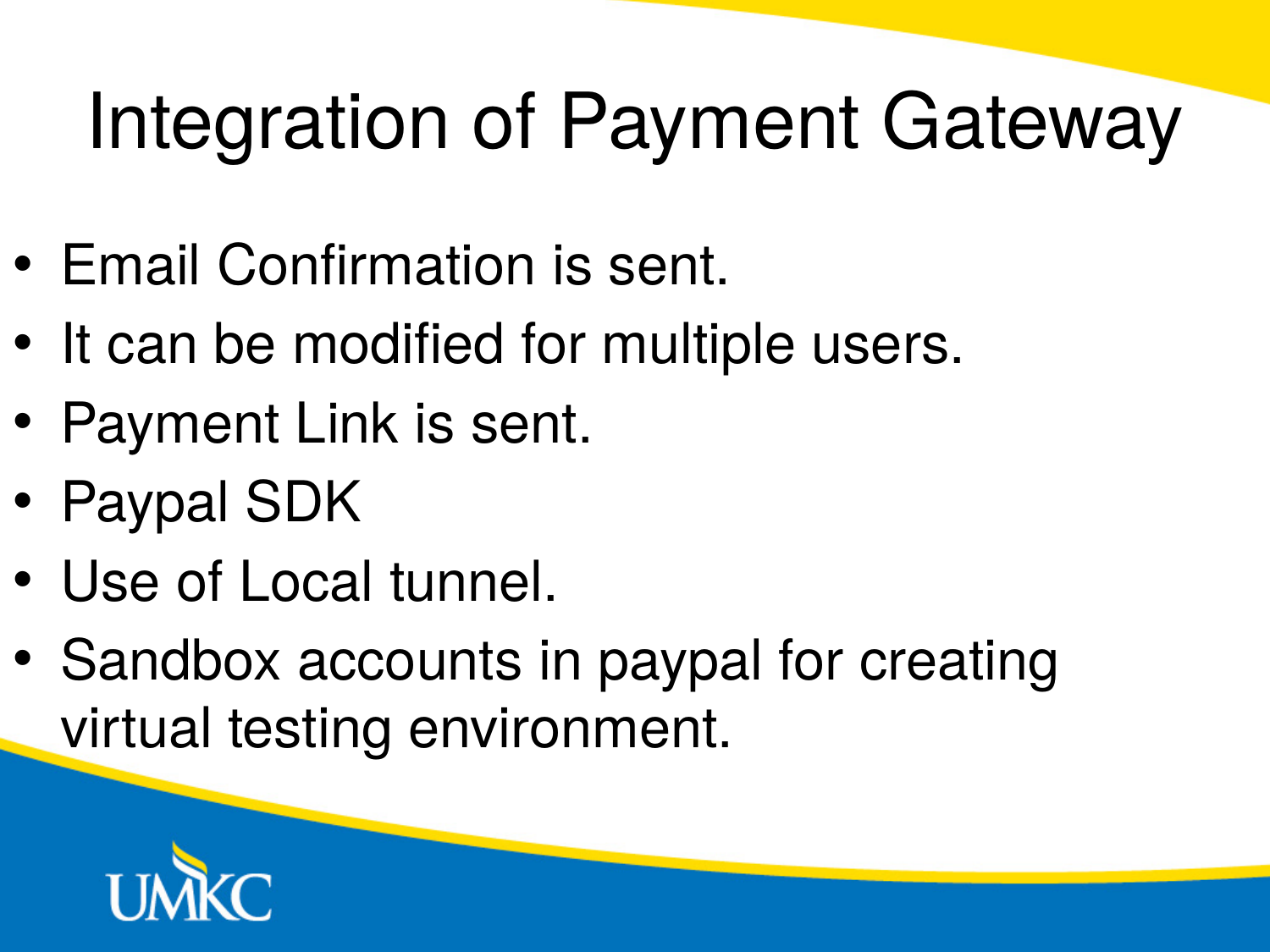

# Integration of Payment Gateway
Email Confirmation is sent.
It can be modified for multiple users.
Payment Link is sent.
Paypal SDK
Use of Local tunnel.
Sandbox accounts in paypal for creating virtual testing environment.